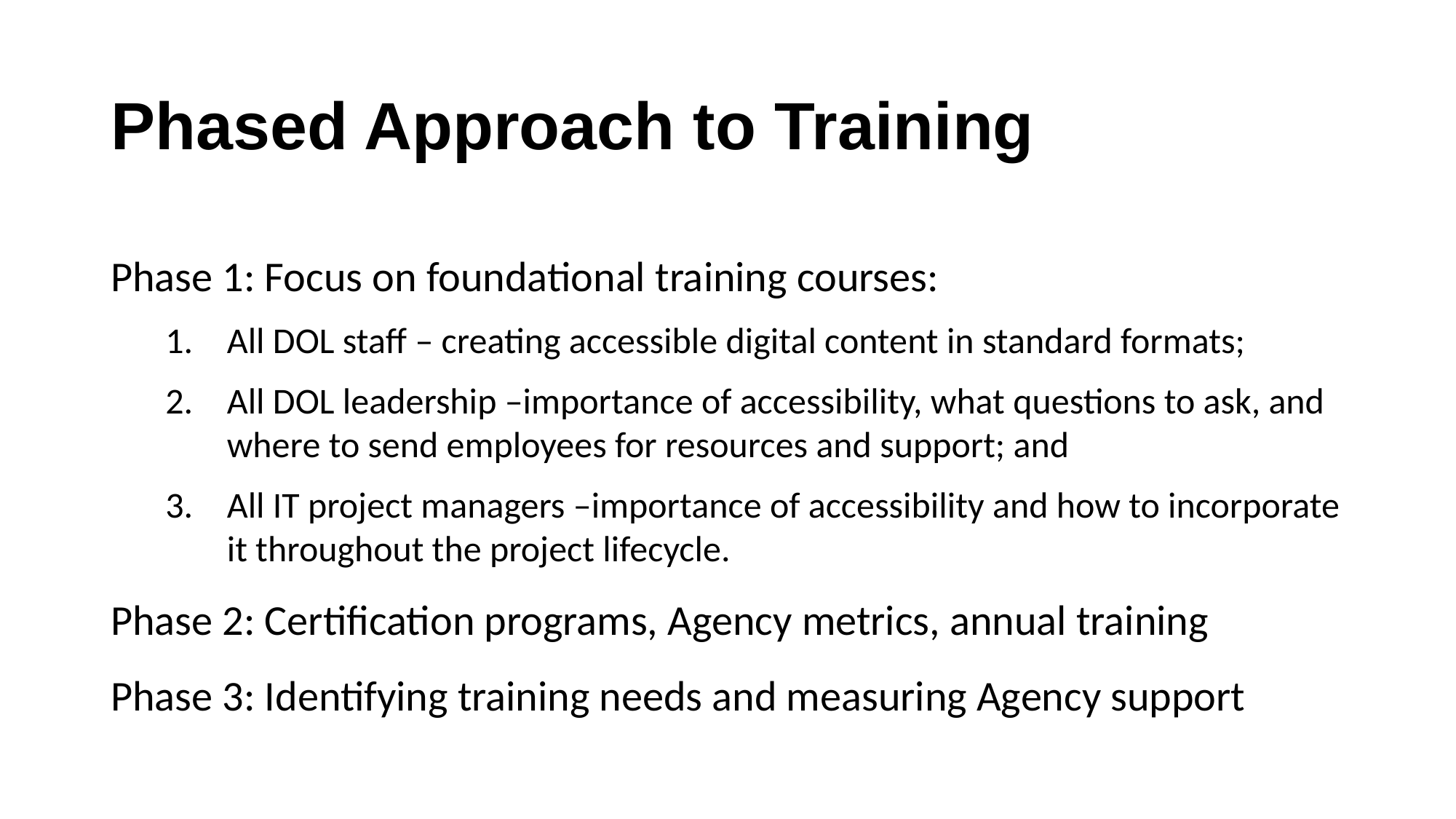

# Phased Approach to Training
Phase 1: Focus on foundational training courses:
All DOL staff – creating accessible digital content in standard formats;
All DOL leadership –importance of accessibility, what questions to ask, and where to send employees for resources and support; and
All IT project managers –importance of accessibility and how to incorporate it throughout the project lifecycle.
Phase 2: Certification programs, Agency metrics, annual training
Phase 3: Identifying training needs and measuring Agency support